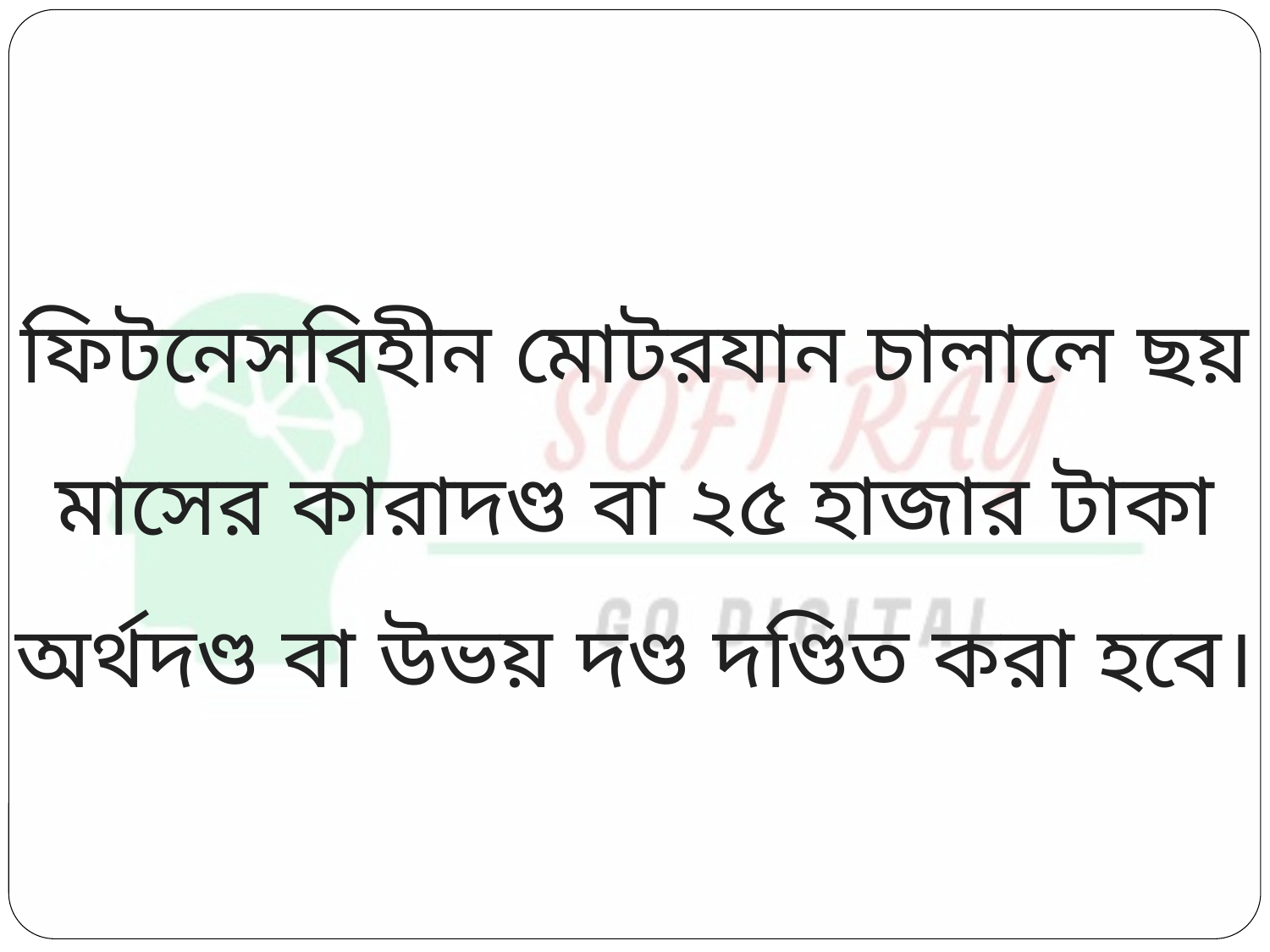

ফিটনেসবিহীন মোটরযান চালালে ছয় মাসের কারাদণ্ড বা ২৫ হাজার টাকা অর্থদণ্ড বা উভয় দণ্ড দণ্ডিত করা হবে।